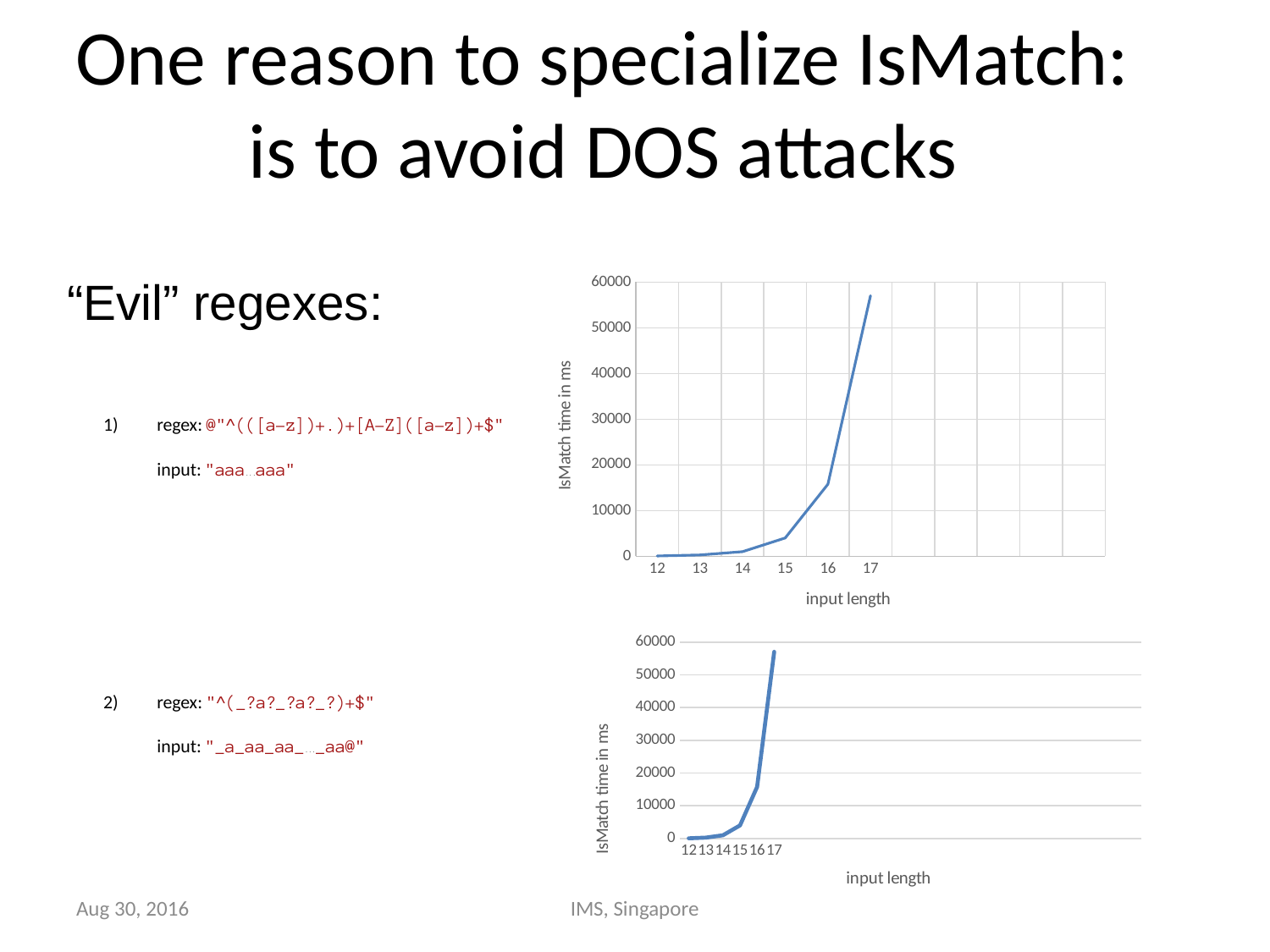

# One reason to specialize IsMatch: is to avoid DOS attacks

### Chart

| Category |  |
|---|---|
| 12 | 62.0 |
| 13 | 282.0 |
| 14 | 1000.0 |
| 15 | 4000.0 |
| 16 | 15750.0 |
| 17 | 57031.0 |
|  | None |
|  | None |
|  | None |
|  | None |
|  | None |
“Evil” regexes:
regex: @"^(([a-z])+.)+[A-Z]([a-z])+$"
input: "aaa...aaa"

regex: "^(_?a?_?a?_?)+$"
input: "_a_aa_aa_..._aa@"

### Chart

| Category |  |
|---|---|
| 12 | 62.0 |
| 13 | 282.0 |
| 14 | 1000.0 |
| 15 | 4000.0 |
| 16 | 15750.0 |
| 17 | 57031.0 |
|  | None |
|  | None |
|  | None |
|  | None |
|  | None |
|  | None |
|  | None |
|  | None |
|  | None |
|  | None |
|  | None |
|  | None |
|  | None |
|  | None |
|  | None |
|  | None |
|  | None |
|  | None |
|  | None |
|  | None |
|  | None |
Aug 30, 2016
IMS, Singapore
116